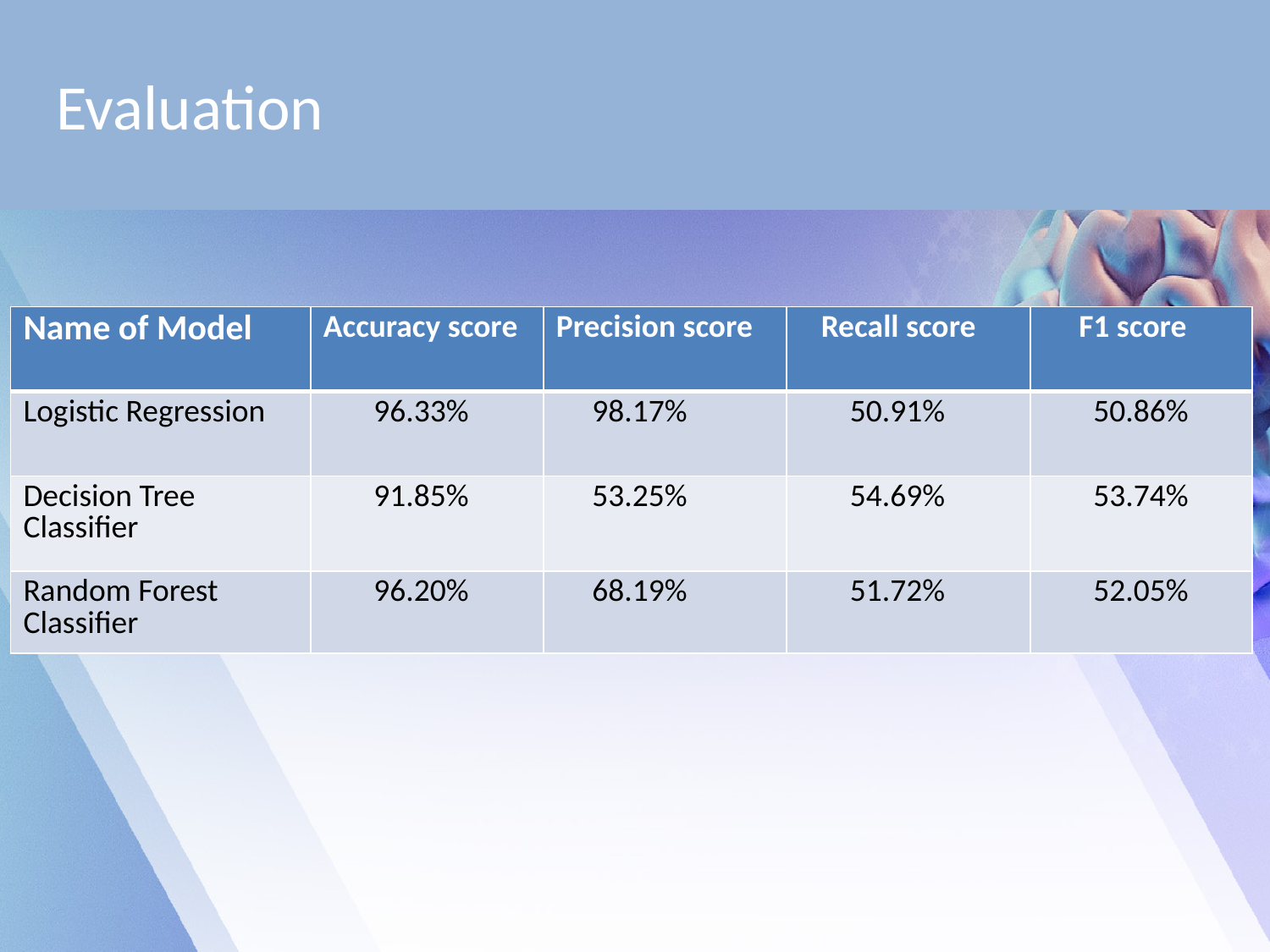

# Evaluation
| Name of Model | Accuracy score | Precision score | Recall score | F1 score |
| --- | --- | --- | --- | --- |
| Logistic Regression | 96.33% | 98.17% | 50.91% | 50.86% |
| Decision Tree Classifier | 91.85% | 53.25% | 54.69% | 53.74% |
| Random Forest Classifier | 96.20% | 68.19% | 51.72% | 52.05% |